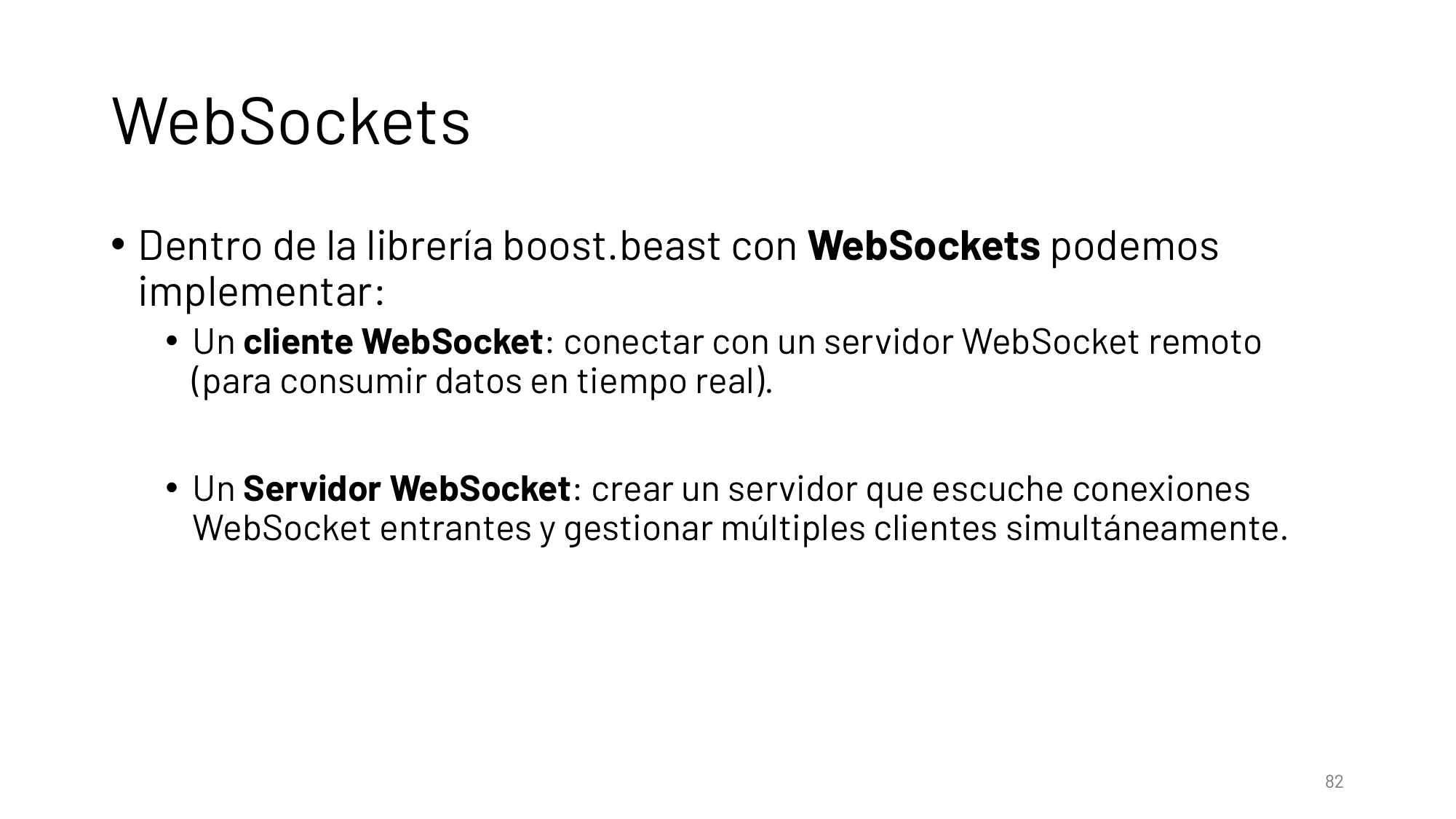

# WebSockets
Dentro de la librería boost.beast con WebSockets podemos implementar:
Un cliente WebSocket: conectar con un servidor WebSocket remoto (para consumir datos en tiempo real).

Un Servidor WebSocket: crear un servidor que escuche conexiones WebSocket entrantes y gestionar múltiples clientes simultáneamente.

82